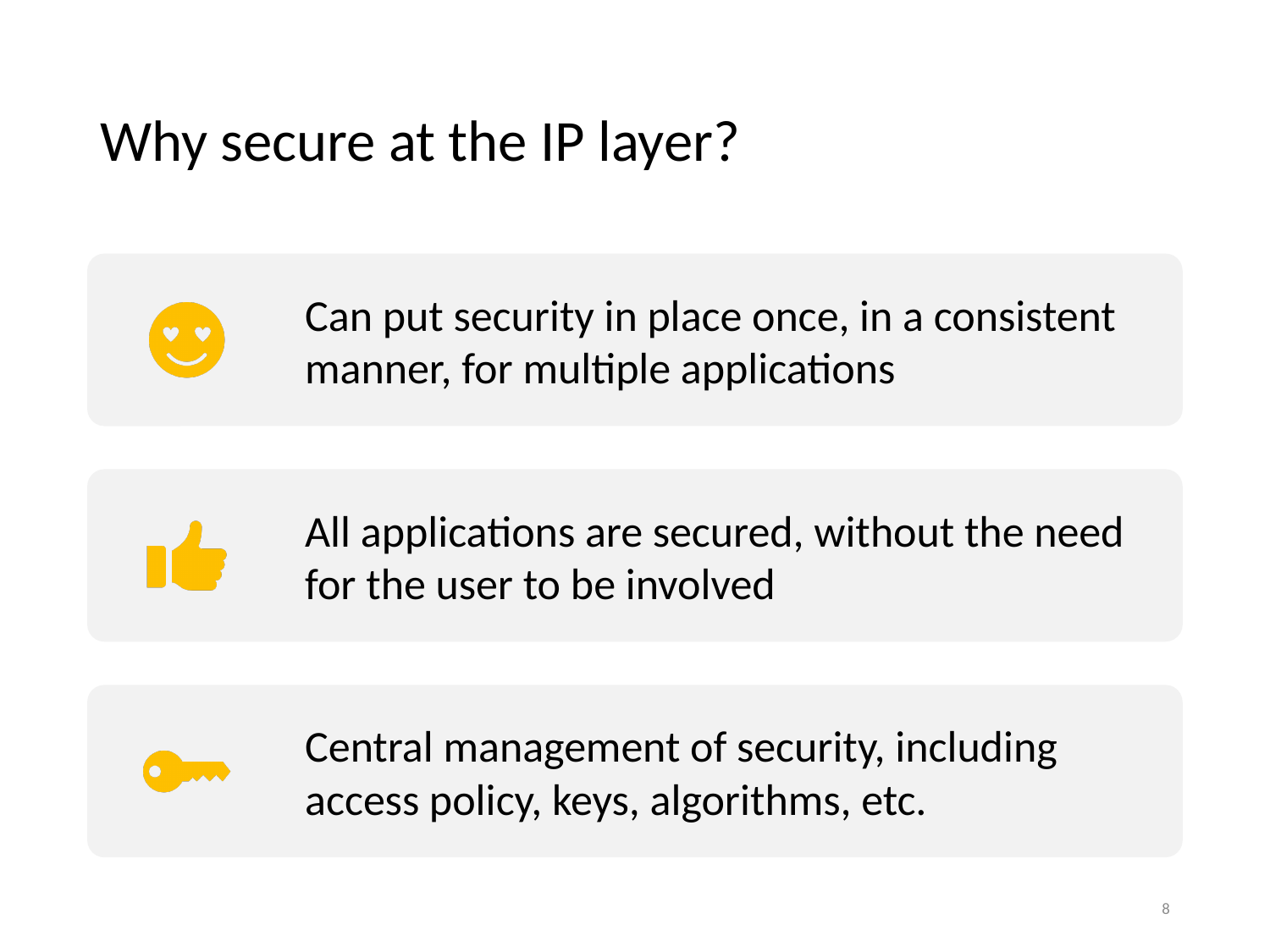

# Why secure at the IP layer?
Can put security in place once, in a consistent manner, for multiple applications
All applications are secured, without the need for the user to be involved
Central management of security, including access policy, keys, algorithms, etc.
8